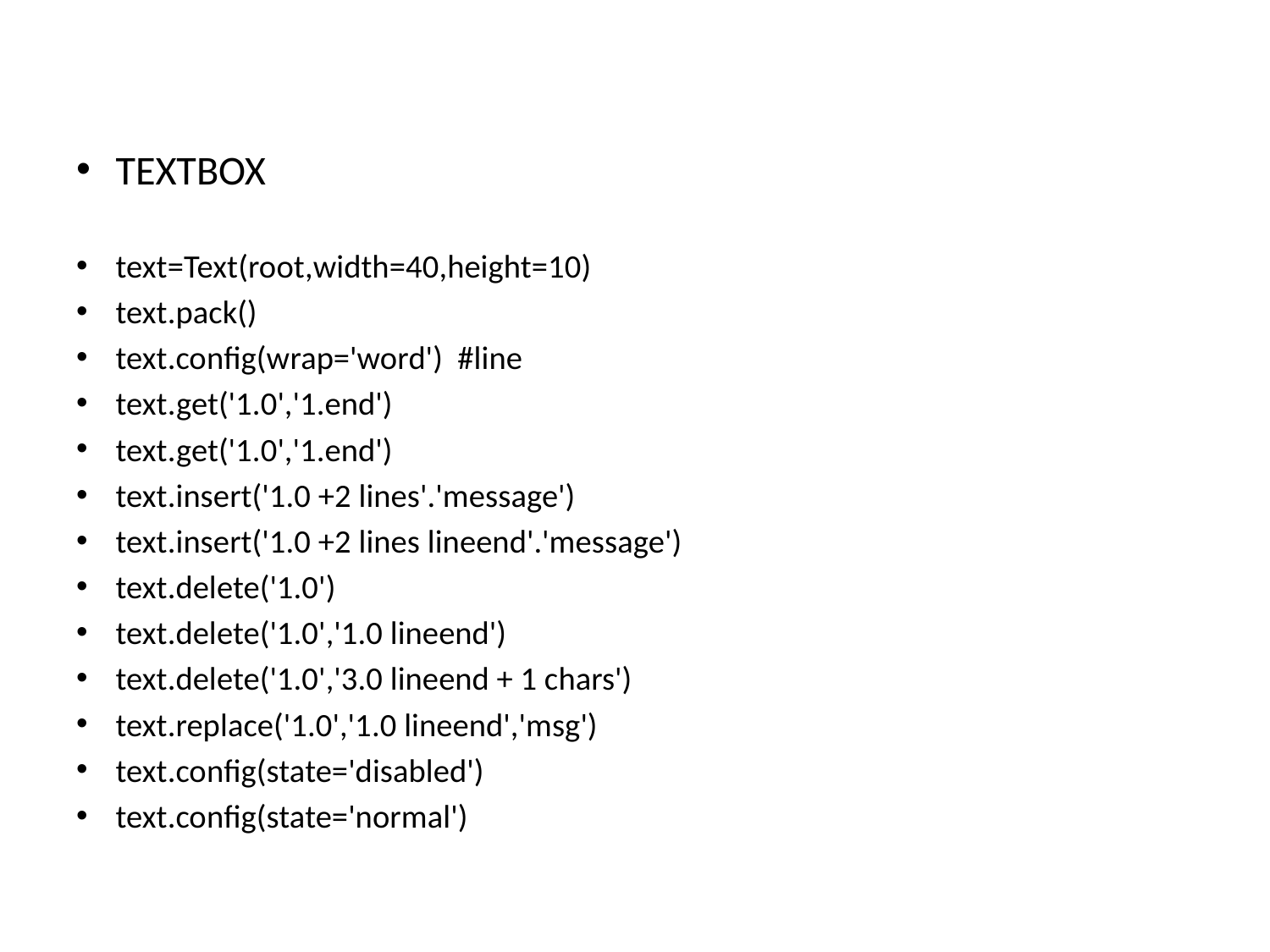

TEXTBOX

text=Text(root,width=40,height=10)
text.pack()
text.config(wrap='word')  #line
text.get('1.0','1.end')
text.get('1.0','1.end')
text.insert('1.0 +2 lines'.'message')
text.insert('1.0 +2 lines lineend'.'message')
text.delete('1.0')
text.delete('1.0','1.0 lineend')
text.delete('1.0','3.0 lineend + 1 chars')
text.replace('1.0','1.0 lineend','msg')
text.config(state='disabled')
text.config(state='normal')